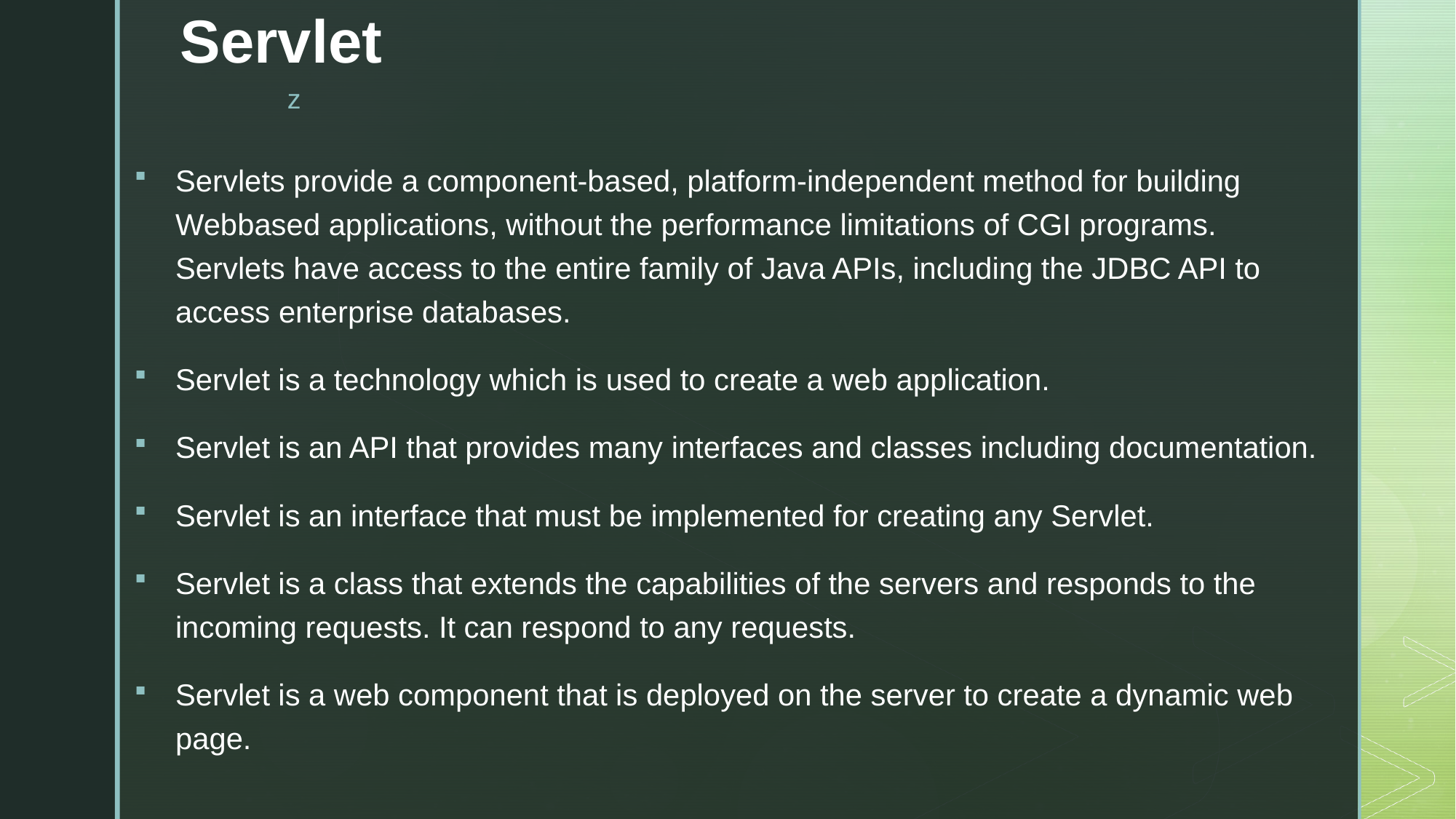

# Servlet
Servlets provide a component-based, platform-independent method for building Webbased applications, without the performance limitations of CGI programs. Servlets have access to the entire family of Java APIs, including the JDBC API to access enterprise databases.
Servlet is a technology which is used to create a web application.
Servlet is an API that provides many interfaces and classes including documentation.
Servlet is an interface that must be implemented for creating any Servlet.
Servlet is a class that extends the capabilities of the servers and responds to the incoming requests. It can respond to any requests.
Servlet is a web component that is deployed on the server to create a dynamic web page.